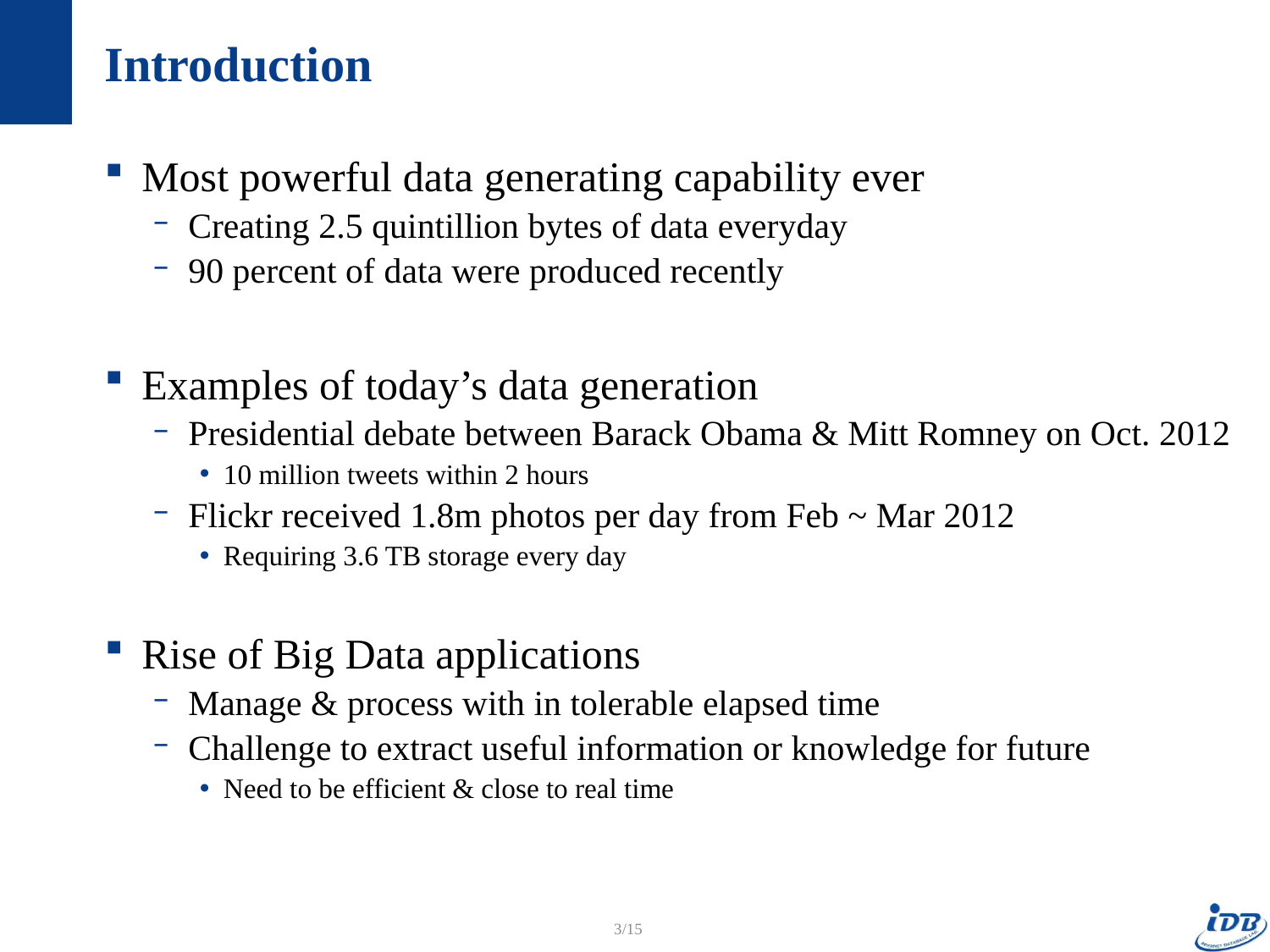

# Introduction
Most powerful data generating capability ever
Creating 2.5 quintillion bytes of data everyday
90 percent of data were produced recently

Examples of today’s data generation
Presidential debate between Barack Obama & Mitt Romney on Oct. 2012
10 million tweets within 2 hours
Flickr received 1.8m photos per day from Feb ~ Mar 2012
Requiring 3.6 TB storage every day

Rise of Big Data applications
Manage & process with in tolerable elapsed time
Challenge to extract useful information or knowledge for future
Need to be efficient & close to real time

3/15